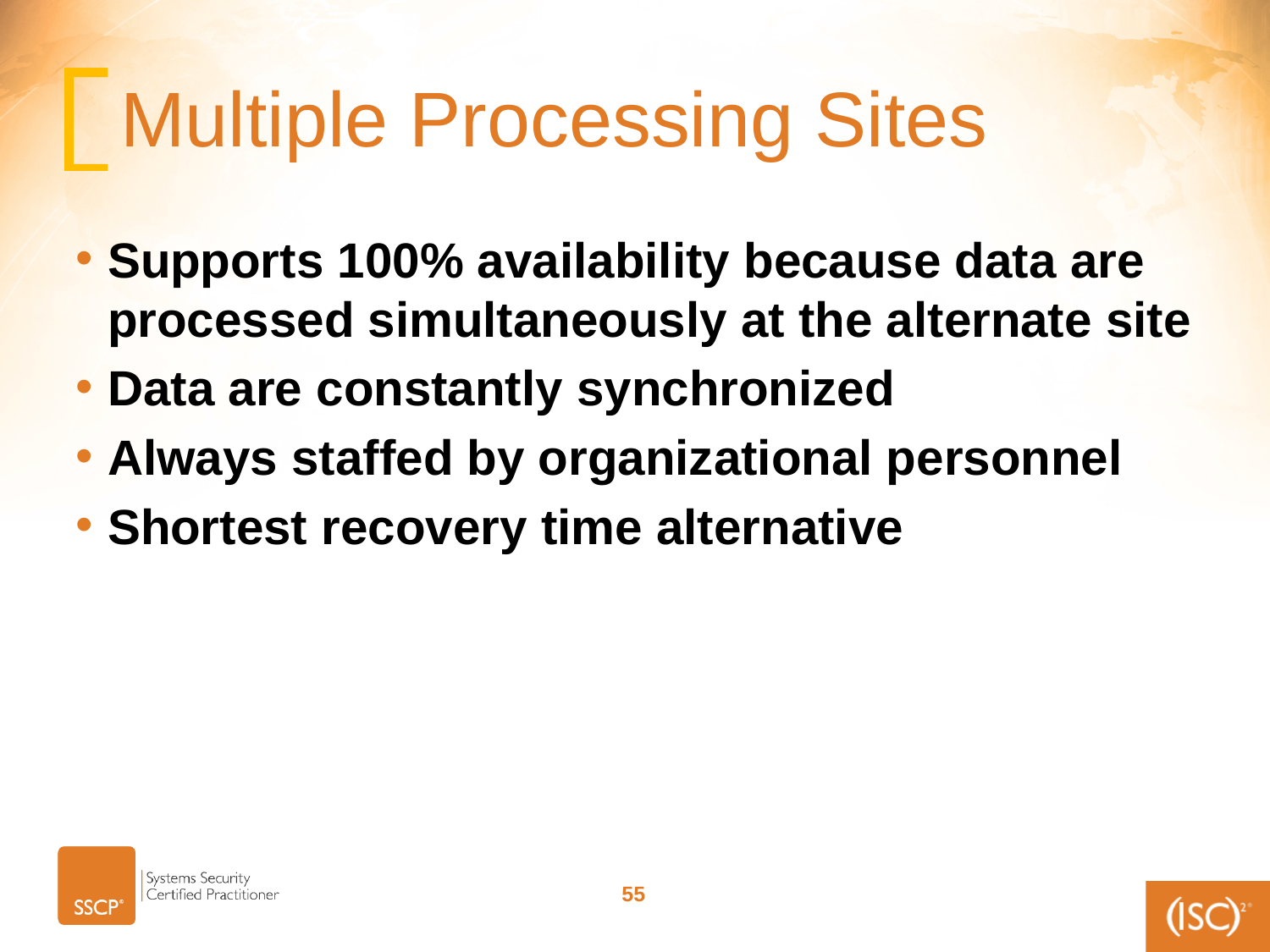

# Multiple Processing Sites
Supports 100% availability because data are processed simultaneously at the alternate site
Data are constantly synchronized
Always staffed by organizational personnel
Shortest recovery time alternative